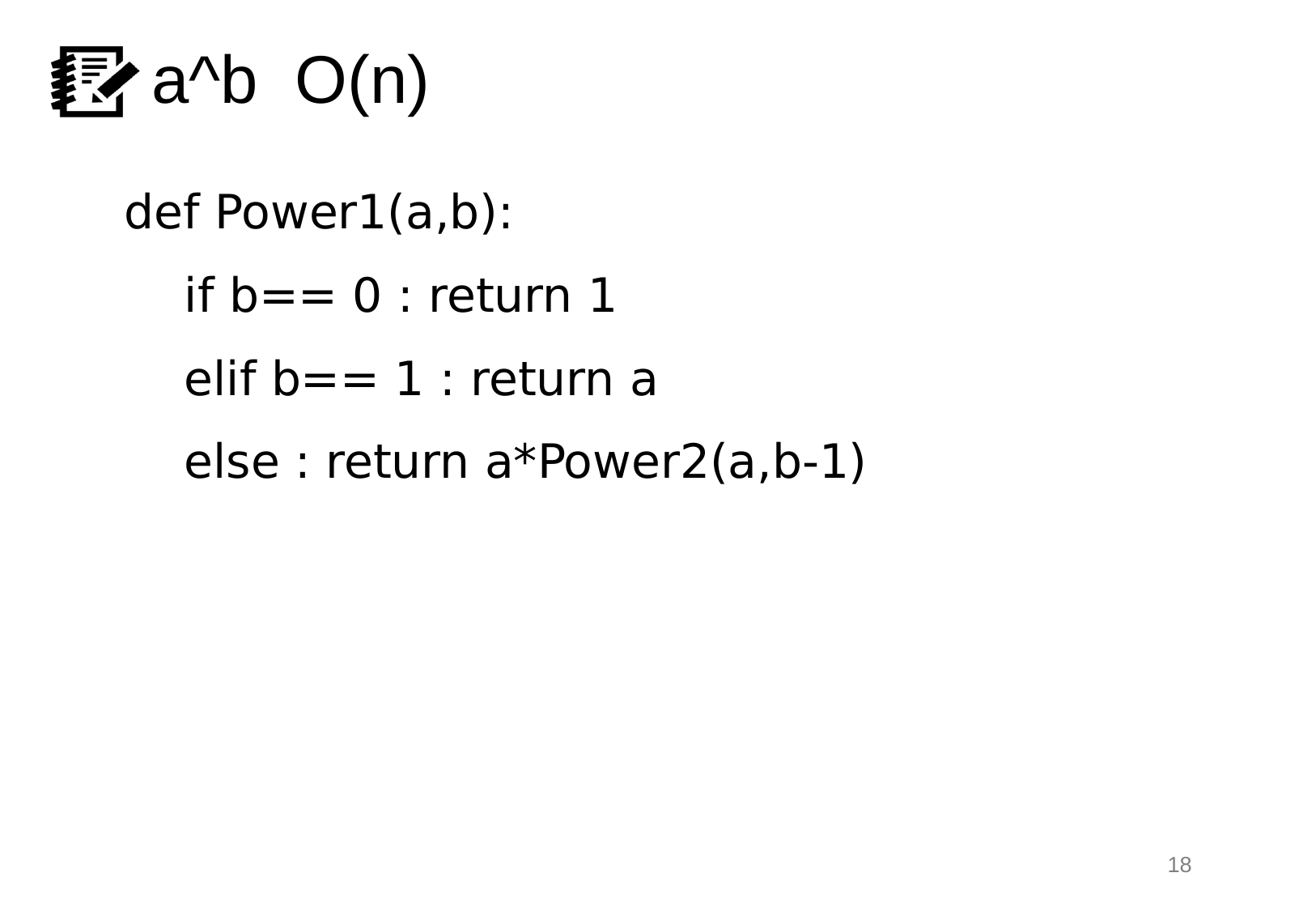

# a^b  O(n)
def Power1(a,b):
    if b== 0 : return 1
    elif b== 1 : return a
    else : return a*Power2(a,b-1)
18